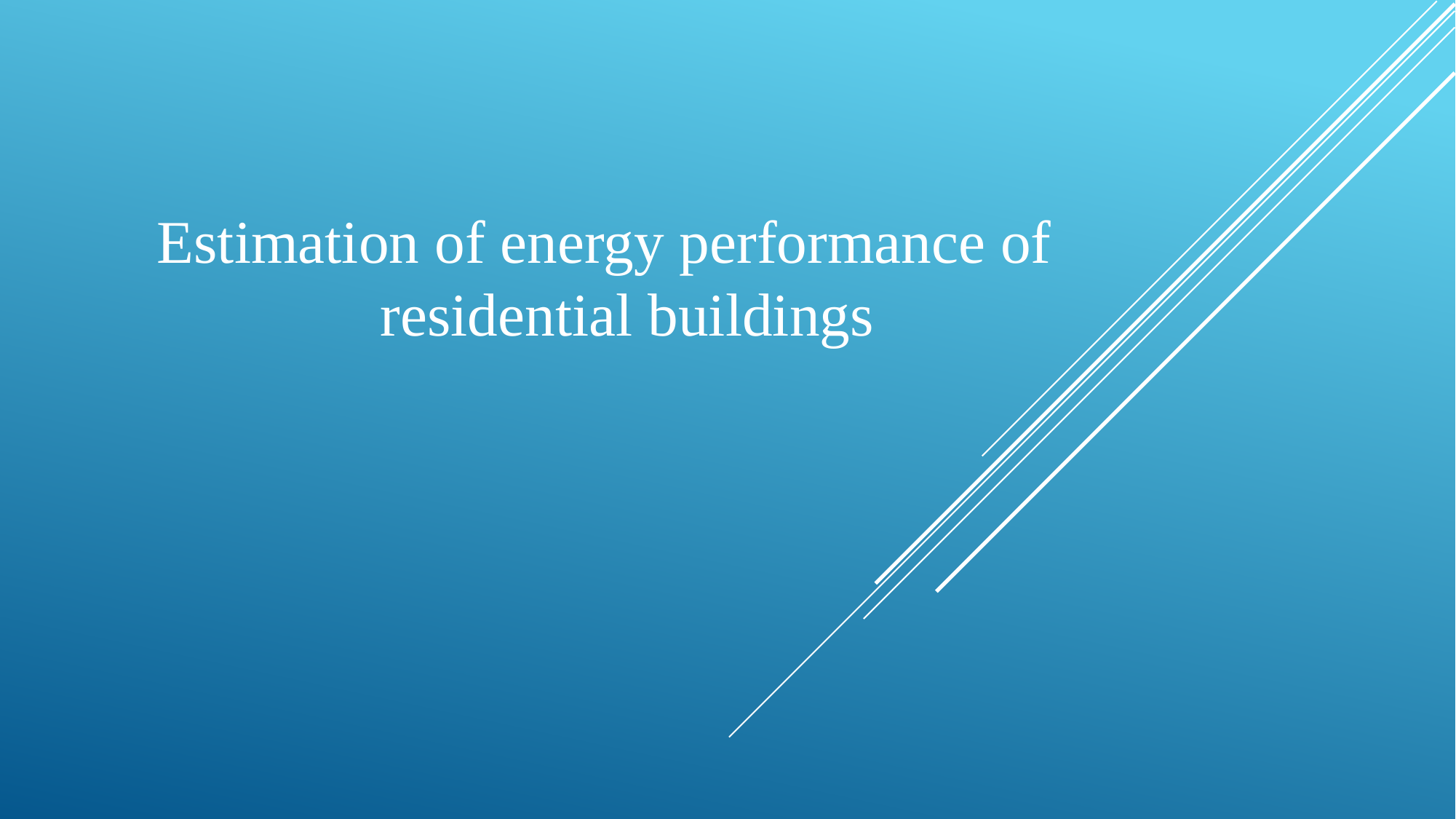

Estimation of energy performance of    residential buildings